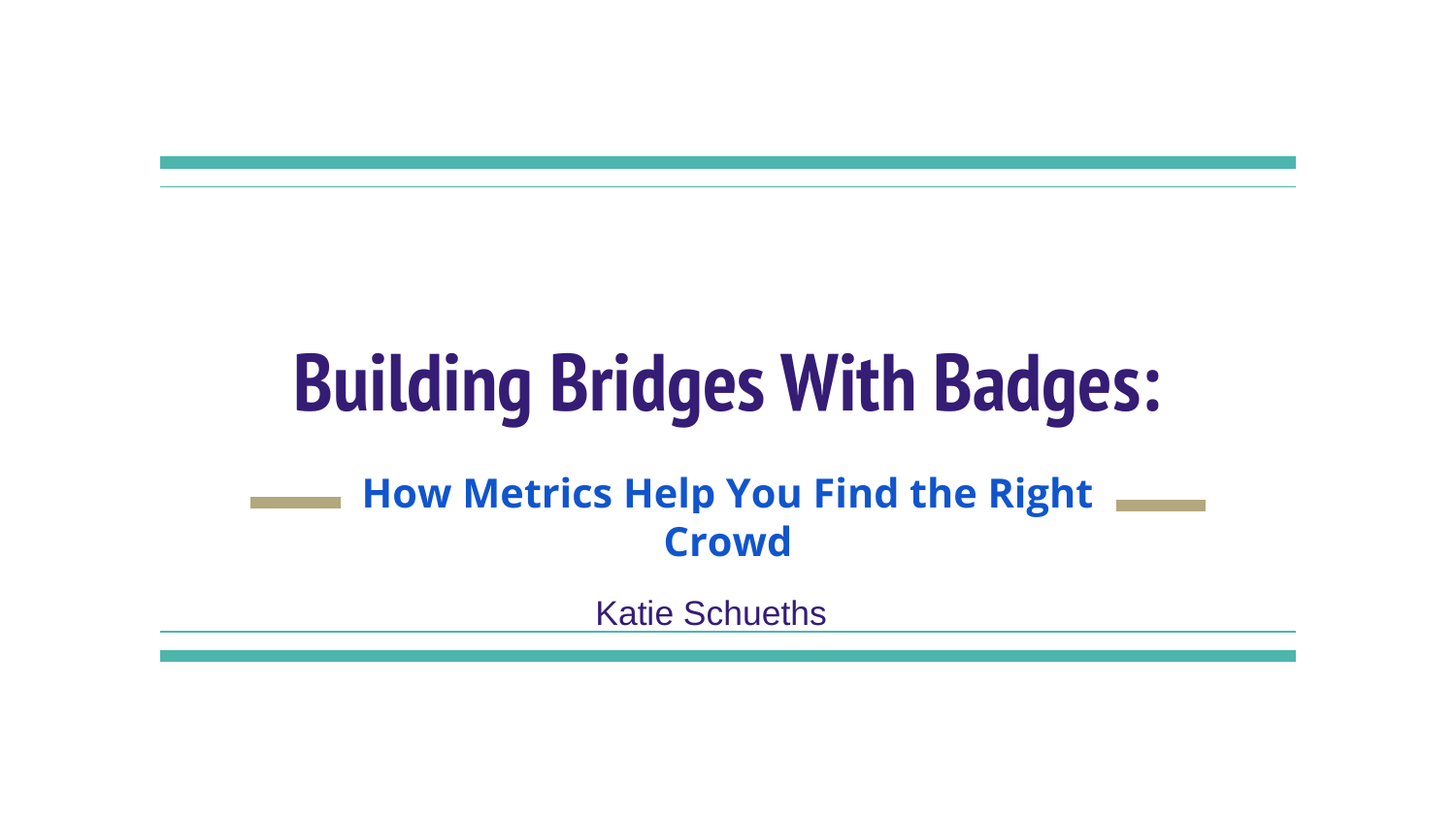

# Building Bridges With Badges:
How Metrics Help You Find the Right Crowd
Katie Schueths